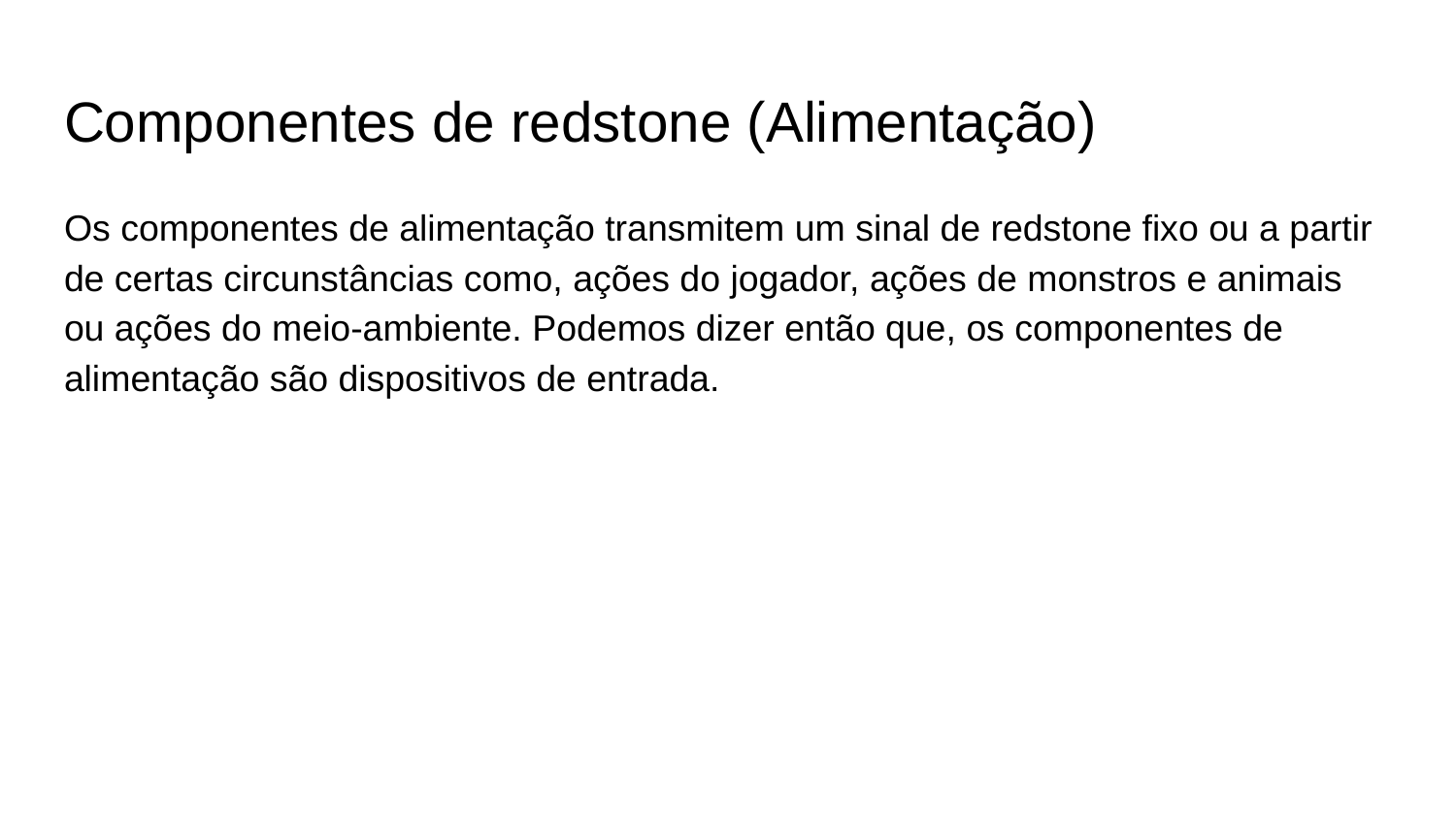

# Componentes de redstone (Alimentação)

Os componentes de alimentação transmitem um sinal de redstone fixo ou a partir de certas circunstâncias como, ações do jogador, ações de monstros e animais ou ações do meio-ambiente. Podemos dizer então que, os componentes de alimentação são dispositivos de entrada.